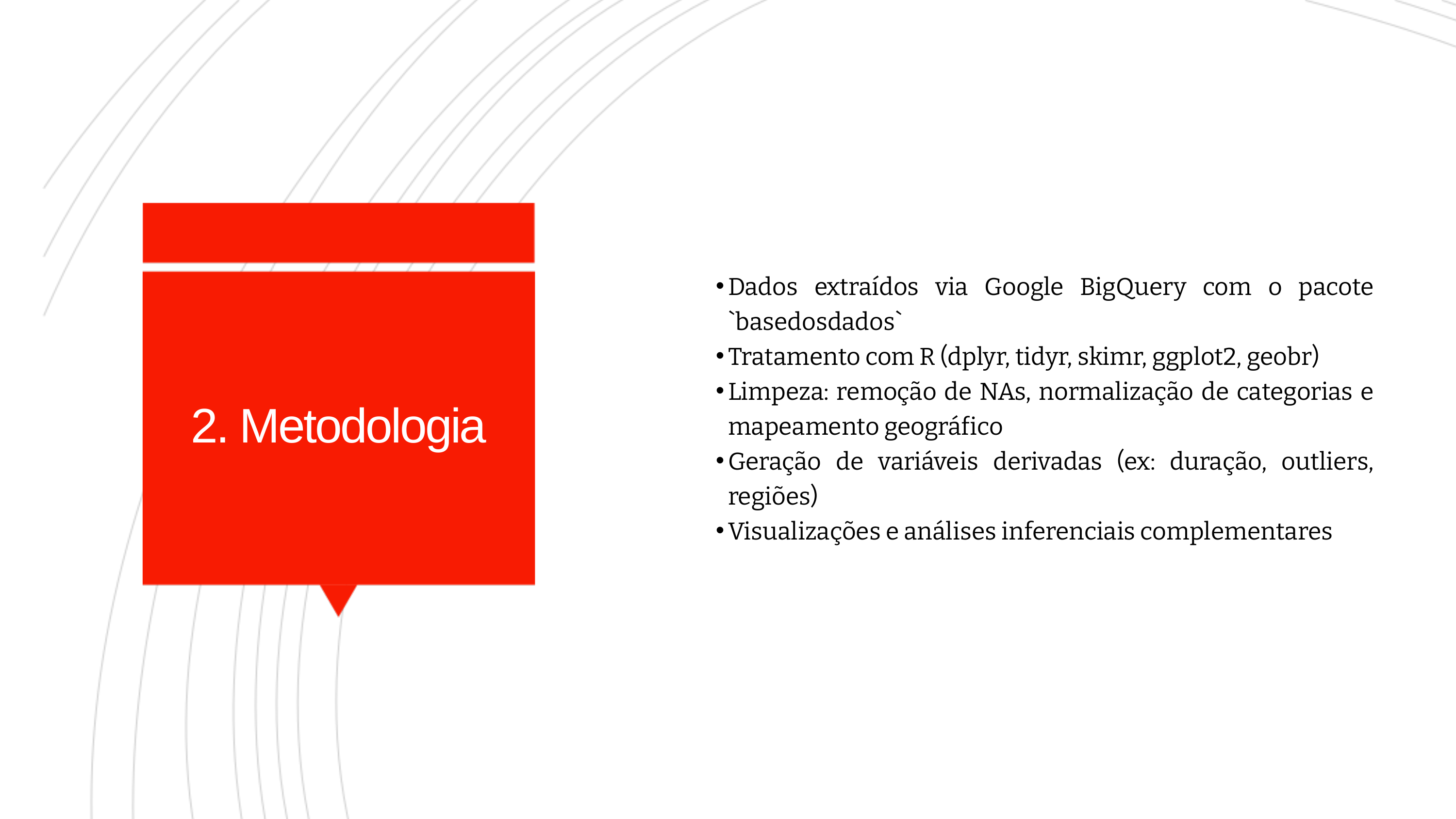

Dados extraídos via Google BigQuery com o pacote `basedosdados`
Tratamento com R (dplyr, tidyr, skimr, ggplot2, geobr)
Limpeza: remoção de NAs, normalização de categorias e mapeamento geográfico
Geração de variáveis derivadas (ex: duração, outliers, regiões)
Visualizações e análises inferenciais complementares

2. Metodologia